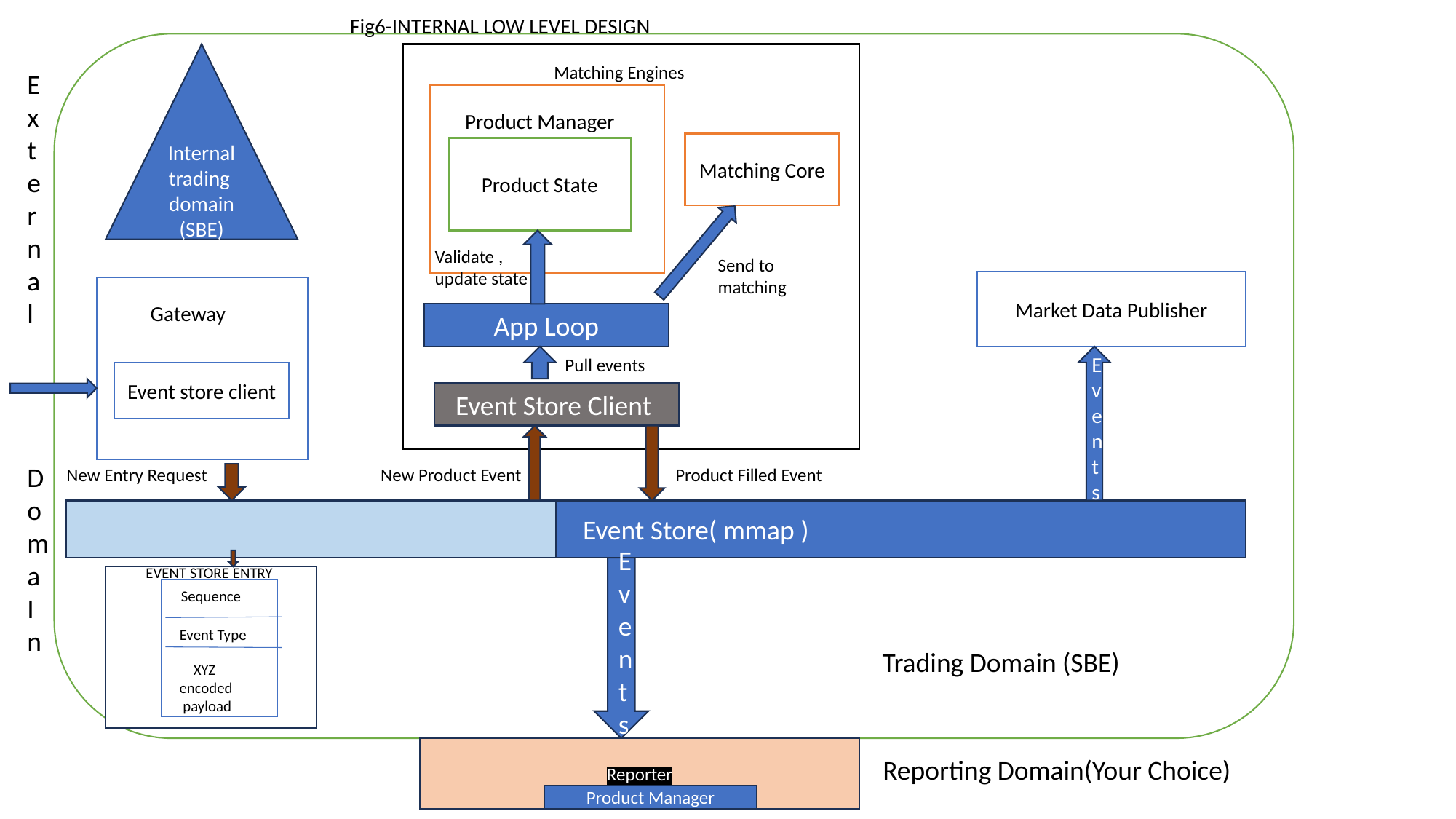

Fig6-INTERNAL LOW LEVEL DESIGN

                          Matching Engines
Application Loop​

Internal trading 
domain
(SBE)
External
Doma
In

Product Manager

Matching Core
Product State

Validate ,
update state
Send to matching
Market Data Publisher

     Gateway
App Loop

  Pull events

Events
Event store client

Event Store Client

Product Filled Event
New Entry Request
New Product Event

             Event Store( mmap )

EVENT STORE ENTRY
Events

Sequence
Event Type
Trading Domain (SBE)
                  XYZ
              encoded                             payload
Reporter
  Reporting Domain(Your Choice)
Product Manager